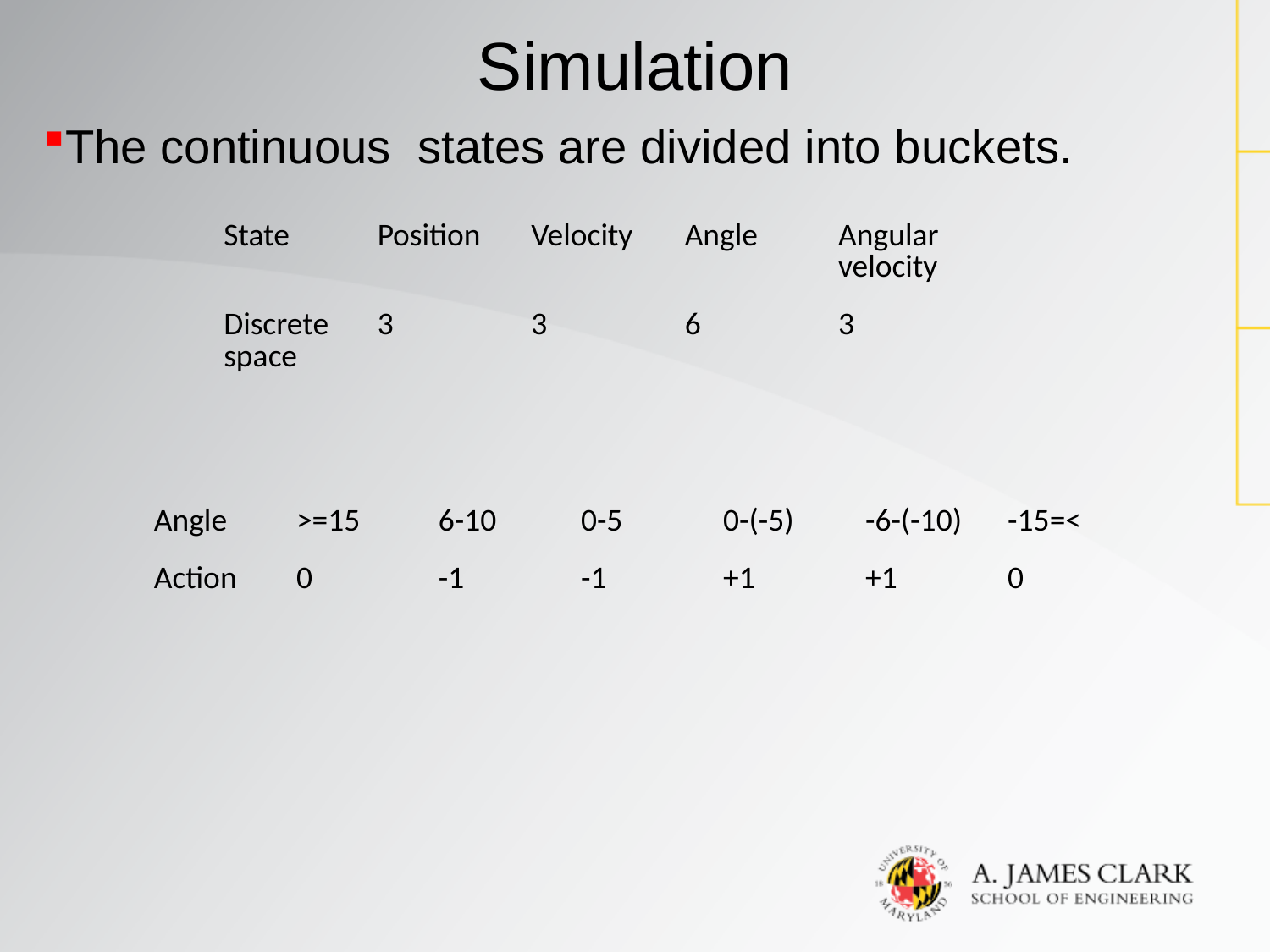

# Simulation
The continuous  states are divided into buckets.
| State | Position | Velocity | Angle | Angular velocity |
| --- | --- | --- | --- | --- |
| Discrete space | 3 | 3 | 6 | 3 |
| Angle | >=15 | 6-10 | 0-5 | 0-(-5) | -6-(-10) | -15=< |
| --- | --- | --- | --- | --- | --- | --- |
| Action | 0 | -1 | -1 | +1 | +1 | 0 |